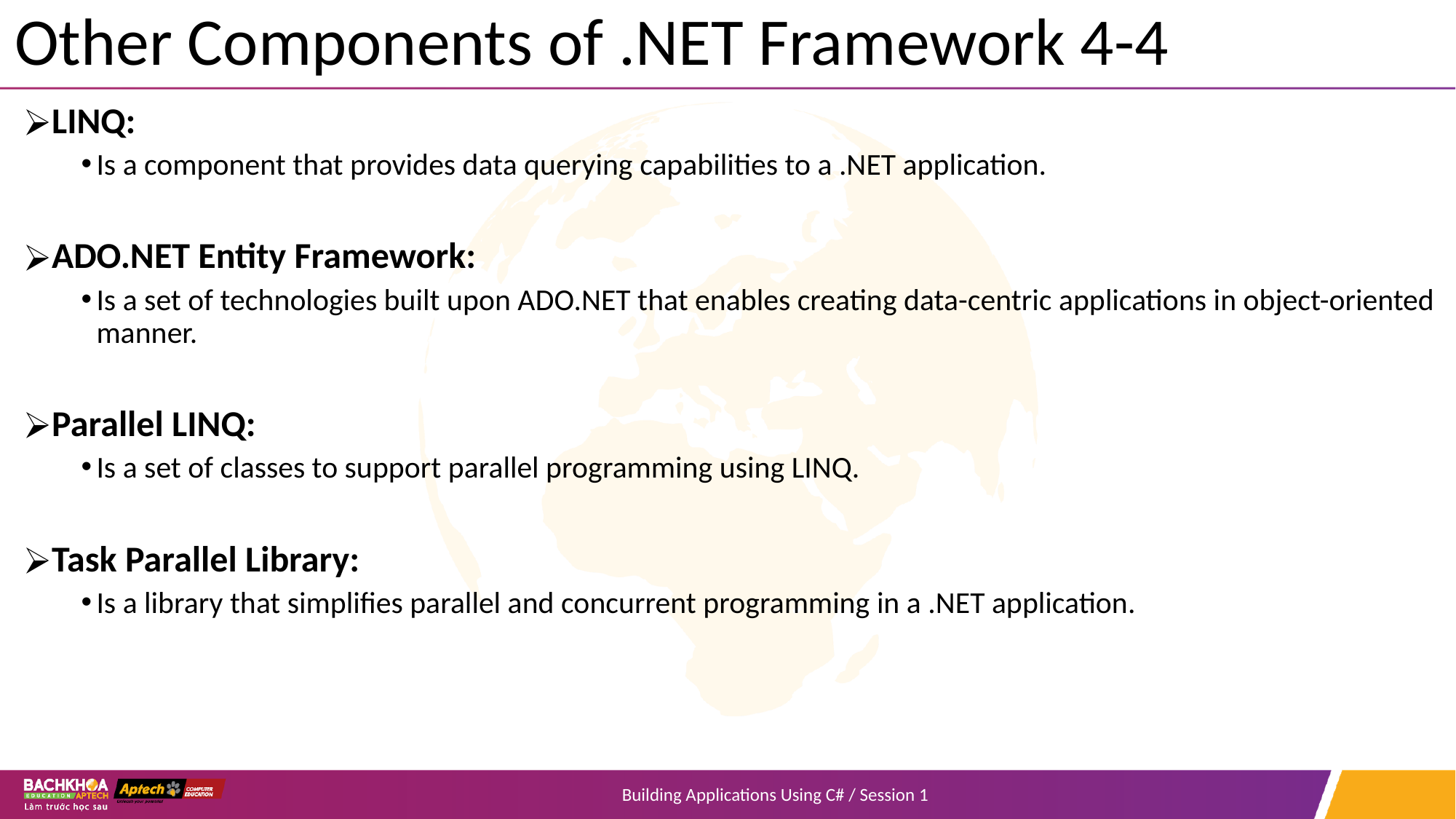

# Other Components of .NET Framework 4-4
LINQ:
Is a component that provides data querying capabilities to a .NET application.

ADO.NET Entity Framework:
Is a set of technologies built upon ADO.NET that enables creating data-centric applications in object-oriented manner.

Parallel LINQ:
Is a set of classes to support parallel programming using LINQ.

Task Parallel Library:
Is a library that simplifies parallel and concurrent programming in a .NET application.

Building Applications Using C# / Session 1